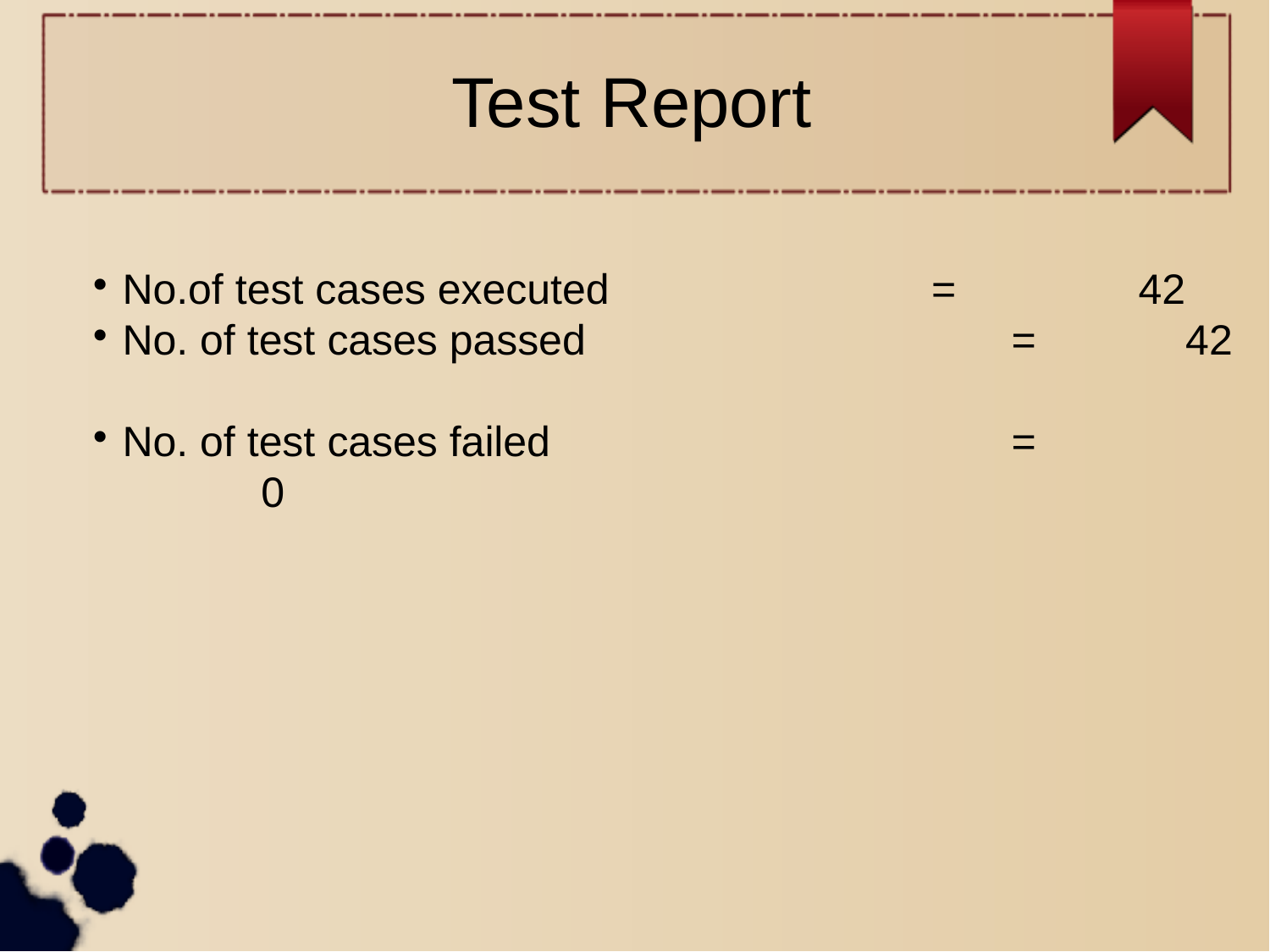

Test Report
No.of test cases executed  		    = 		42
No. of test cases passed				=	    42
No. of test cases failed				=		 0